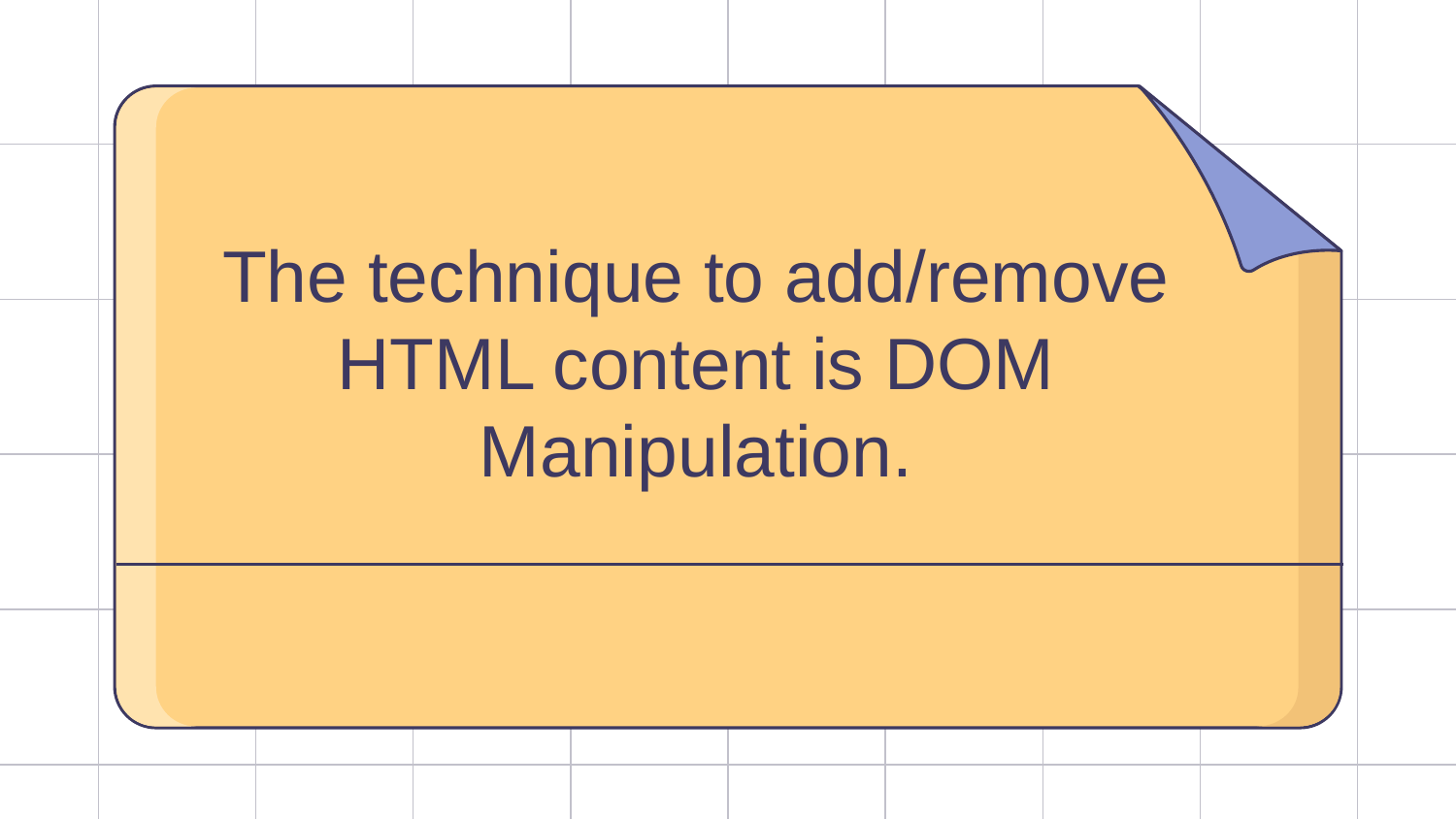

# The technique to add/remove HTML content is DOM Manipulation.